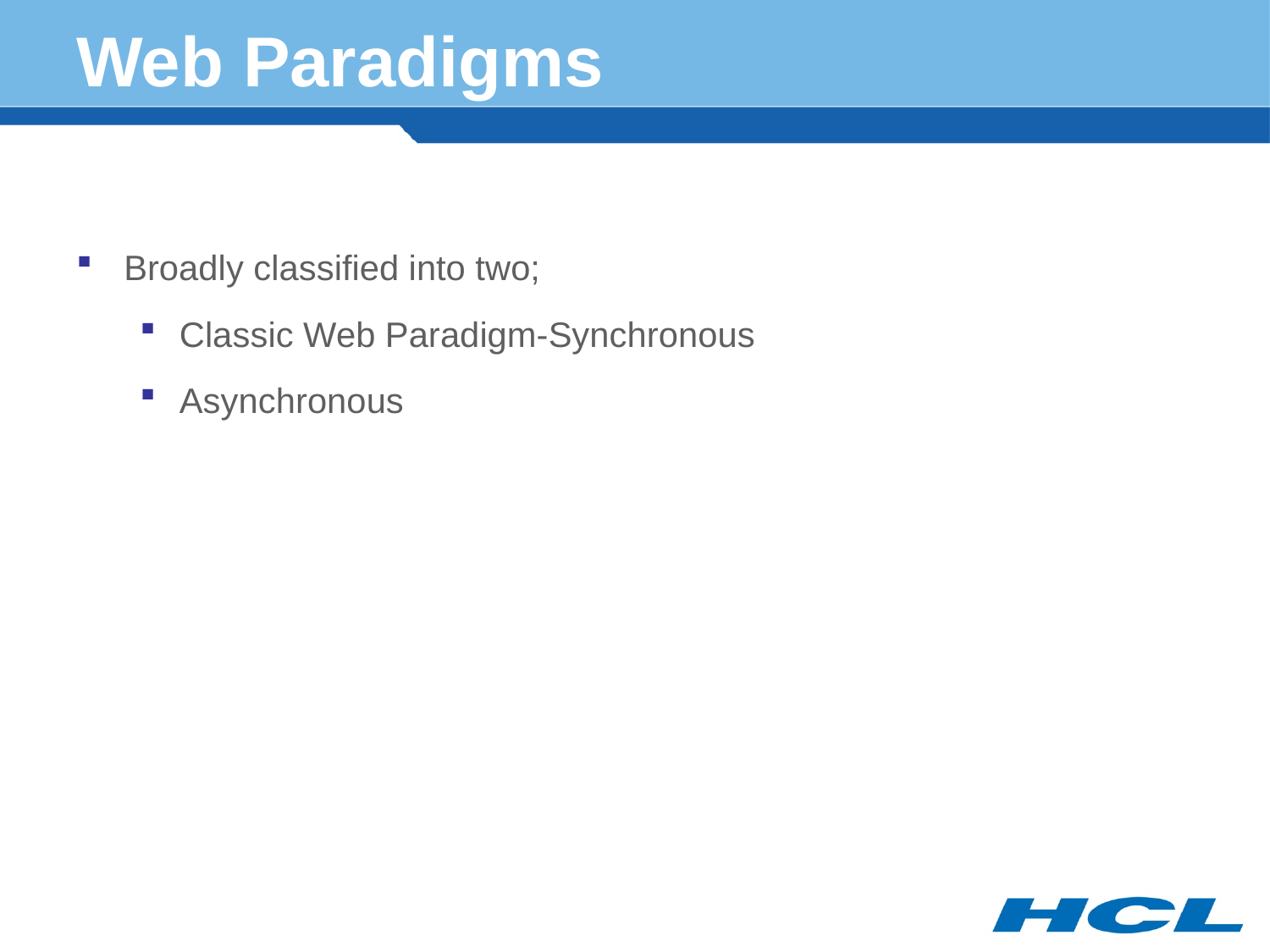

# Web Paradigms
Broadly classified into two;
Classic Web Paradigm-Synchronous
Asynchronous